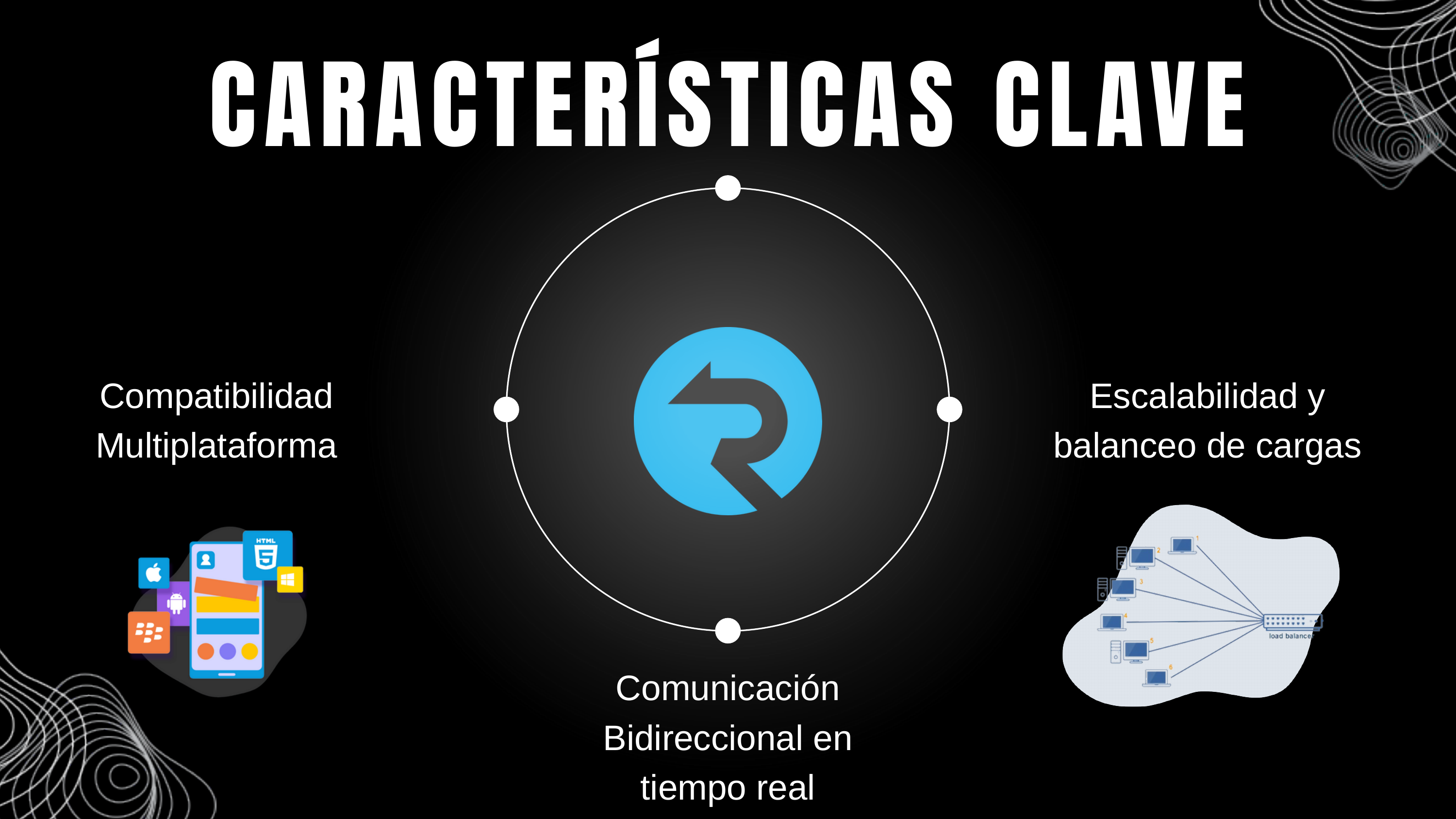

CARACTERÍSTICAS CLAVE

Compatibilidad Multiplataforma
Escalabilidad y balanceo de cargas

Comunicación Bidireccional en tiempo real